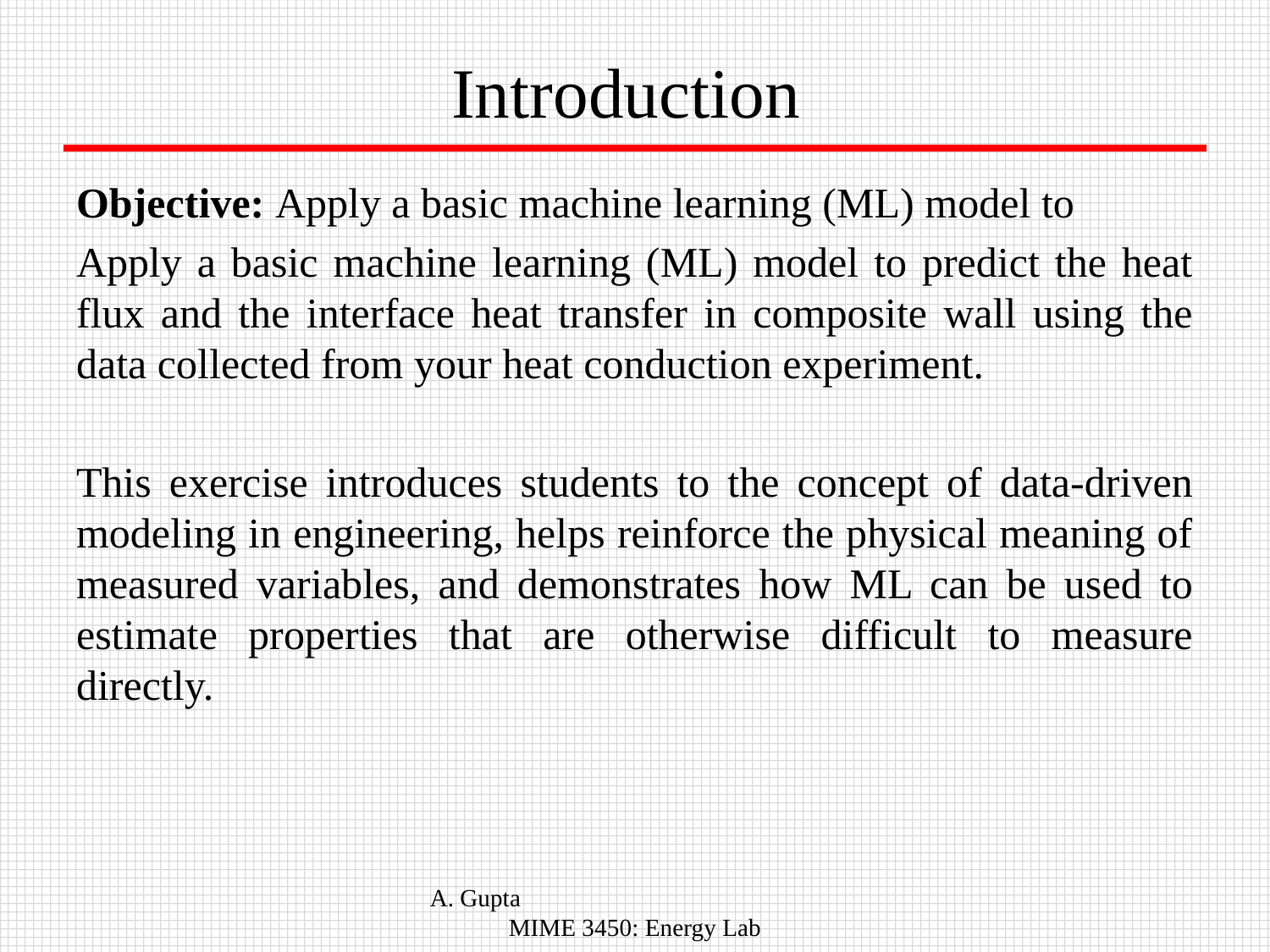

# Introduction
Objective: Apply a basic machine learning (ML) model to
Apply a basic machine learning (ML) model to predict the heat flux and the interface heat transfer in composite wall using the data collected from your heat conduction experiment.

This exercise introduces students to the concept of data-driven modeling in engineering, helps reinforce the physical meaning of measured variables, and demonstrates how ML can be used to estimate properties that are otherwise difficult to measure directly.
A. Gupta                                                     MIME 3450: Energy Lab